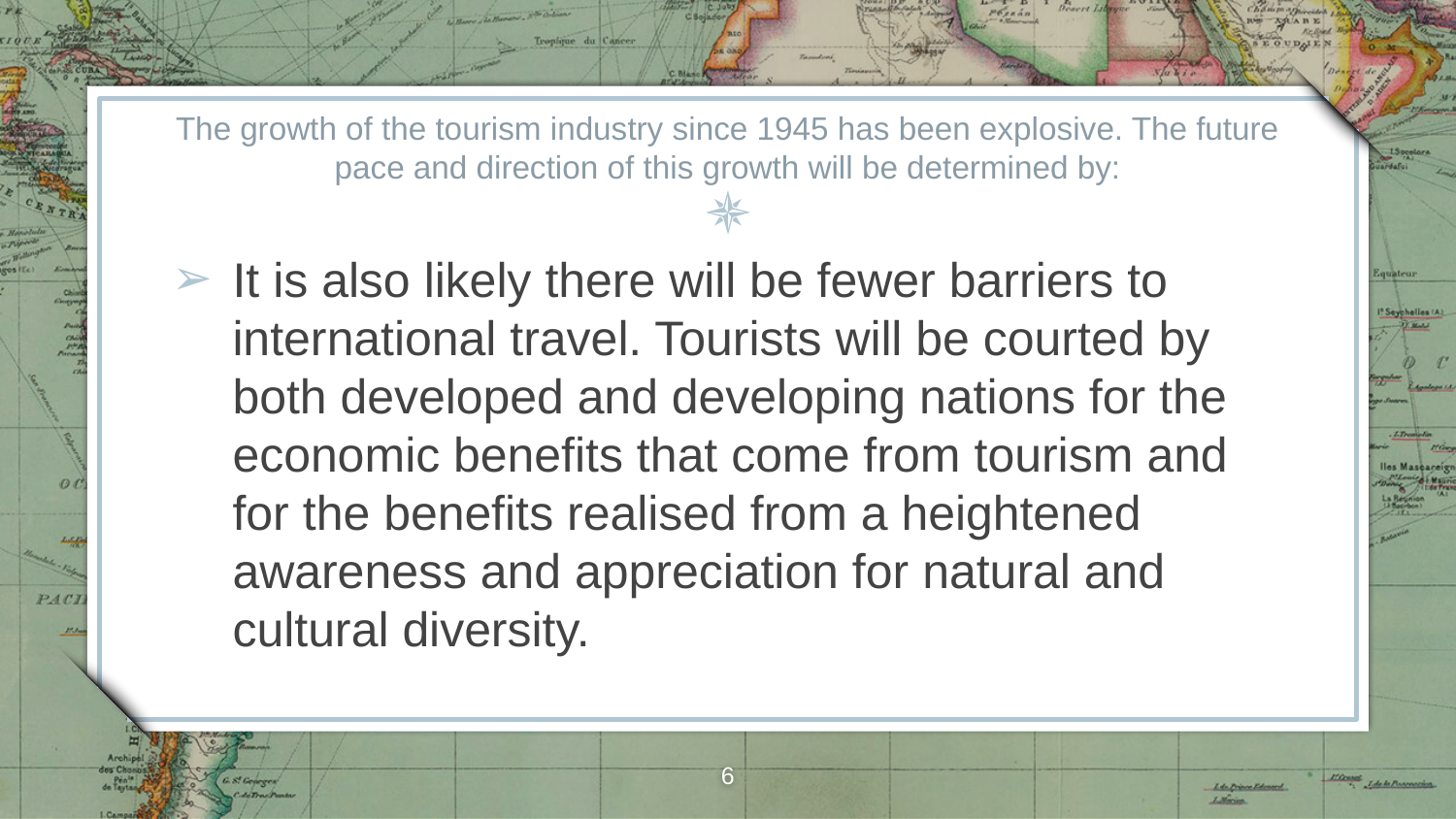

# The growth of the tourism industry since 1945 has been explosive. The future pace and direction of this growth will be determined by:
It is also likely there will be fewer barriers to international travel. Tourists will be courted by both developed and developing nations for the economic benefits that come from tourism and for the benefits realised from a heightened awareness and appreciation for natural and cultural diversity.

6